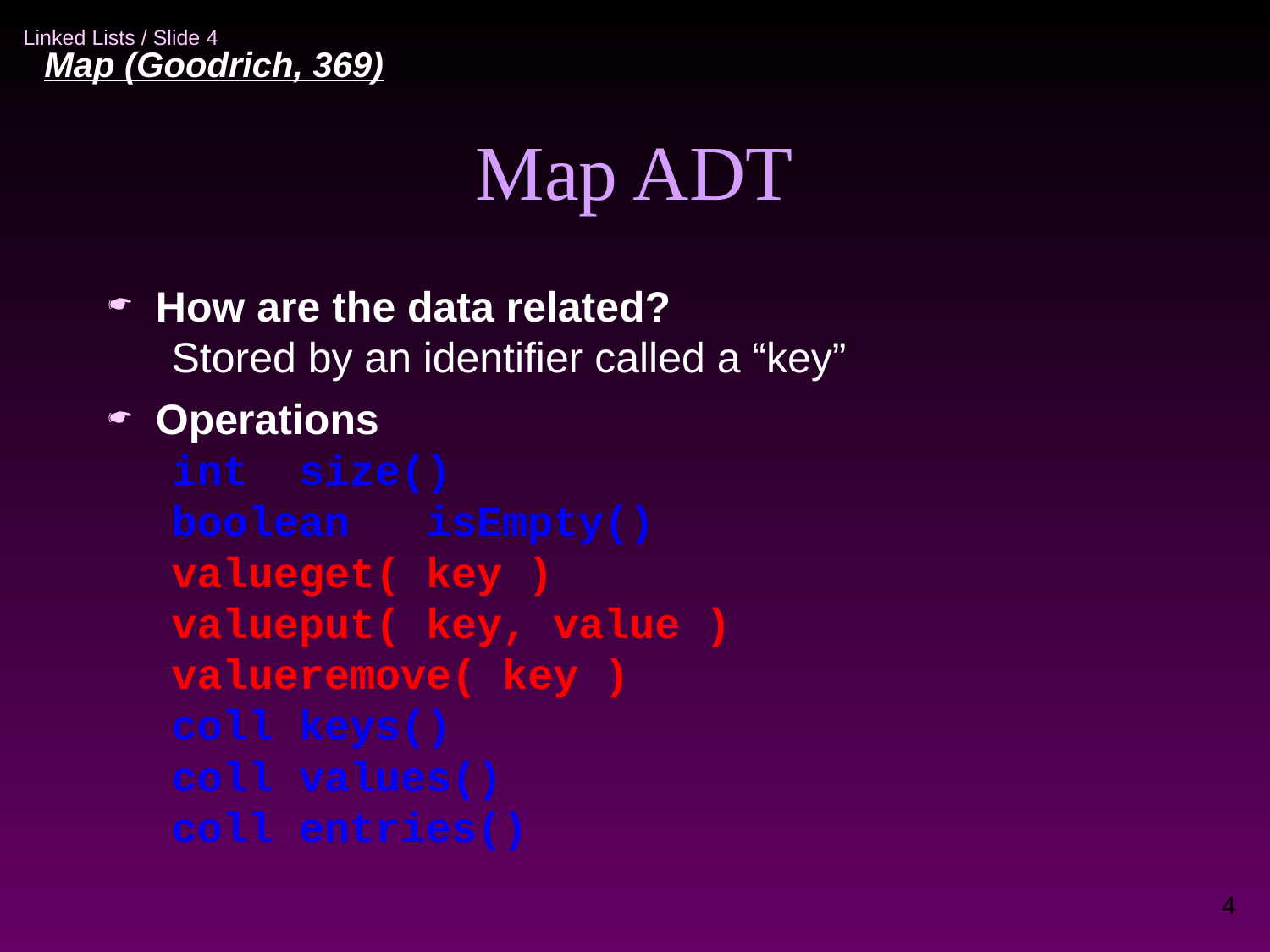

Map (Goodrich, 369)‏
Map ADT
How are the data related?
Stored by an identifier called a “key”
Operations
int	size()‏
boolean	isEmpty()‏
value	get( key )‏
value	put( key, value )‏
value	remove( key )‏
coll	keys()‏
coll	values()‏
coll	entries()‏
4